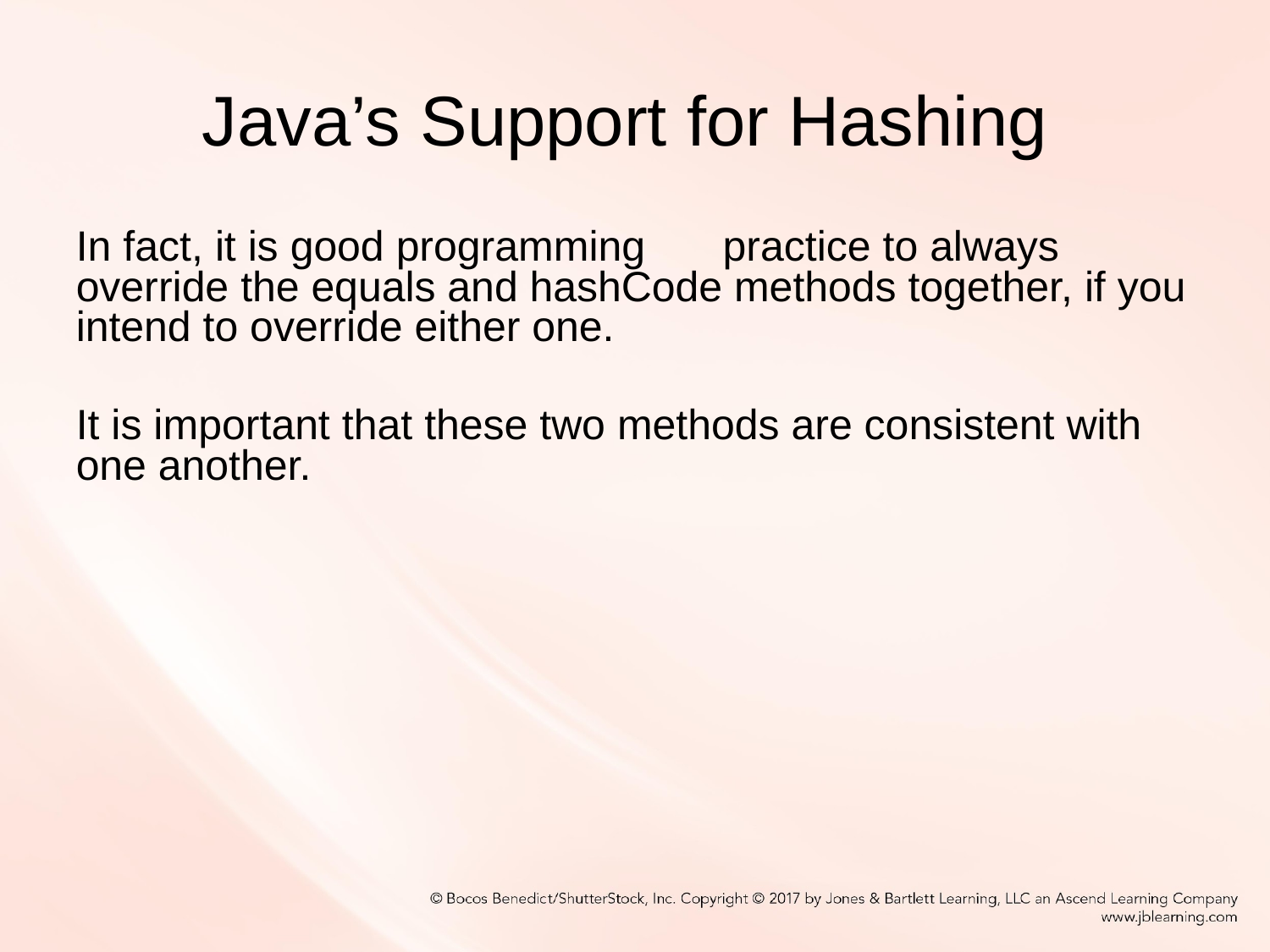

Java’s Support for Hashing
In fact, it is good programming	 practice to always override the equals and hashCode methods together, if you intend to override either one.

It is important that these two methods are consistent with one another.